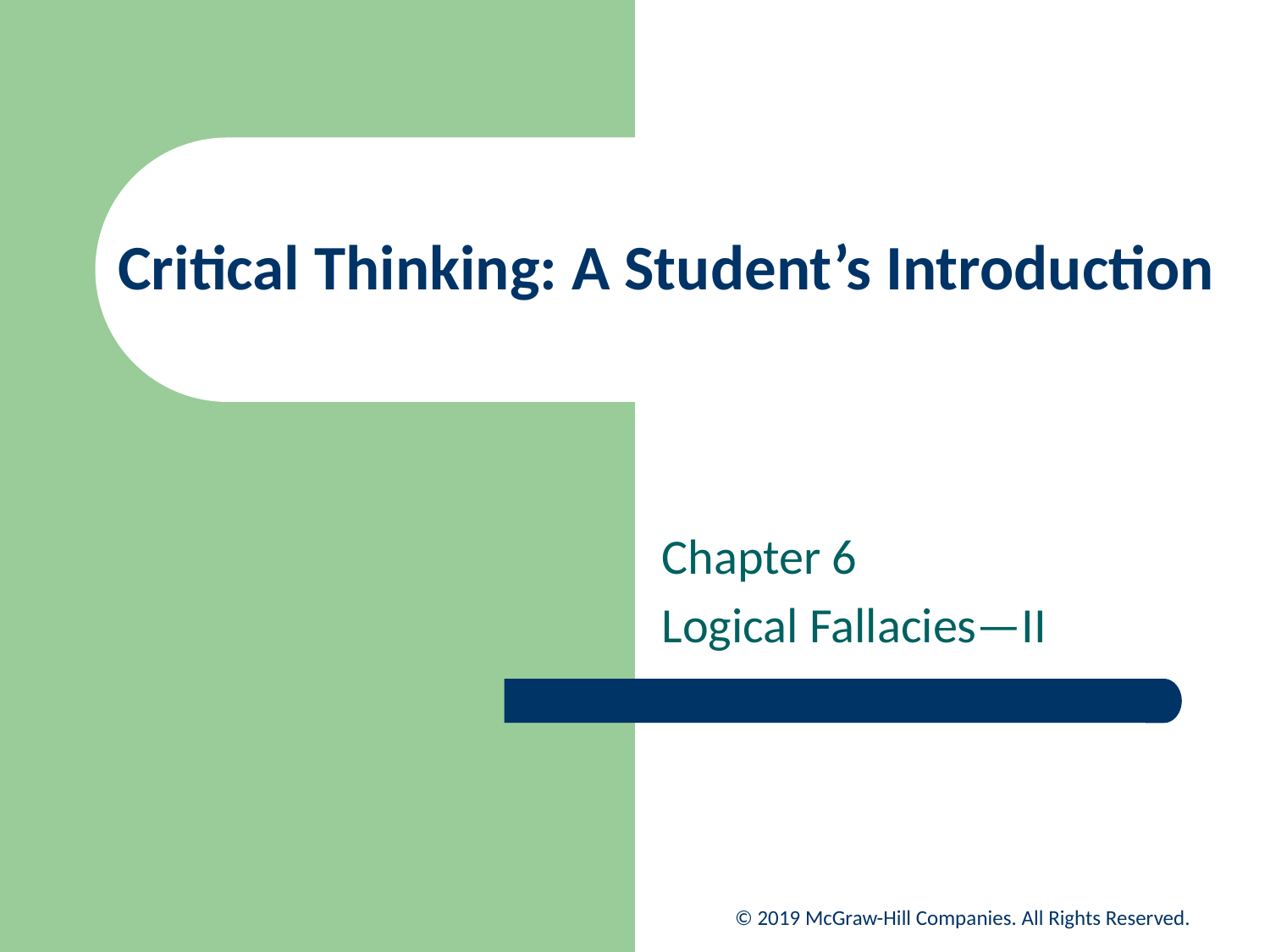

# Critical Thinking: A Student’s Introduction
Chapter 6
Logical Fallacies—II
© 2019 McGraw-Hill Companies. All Rights Reserved.